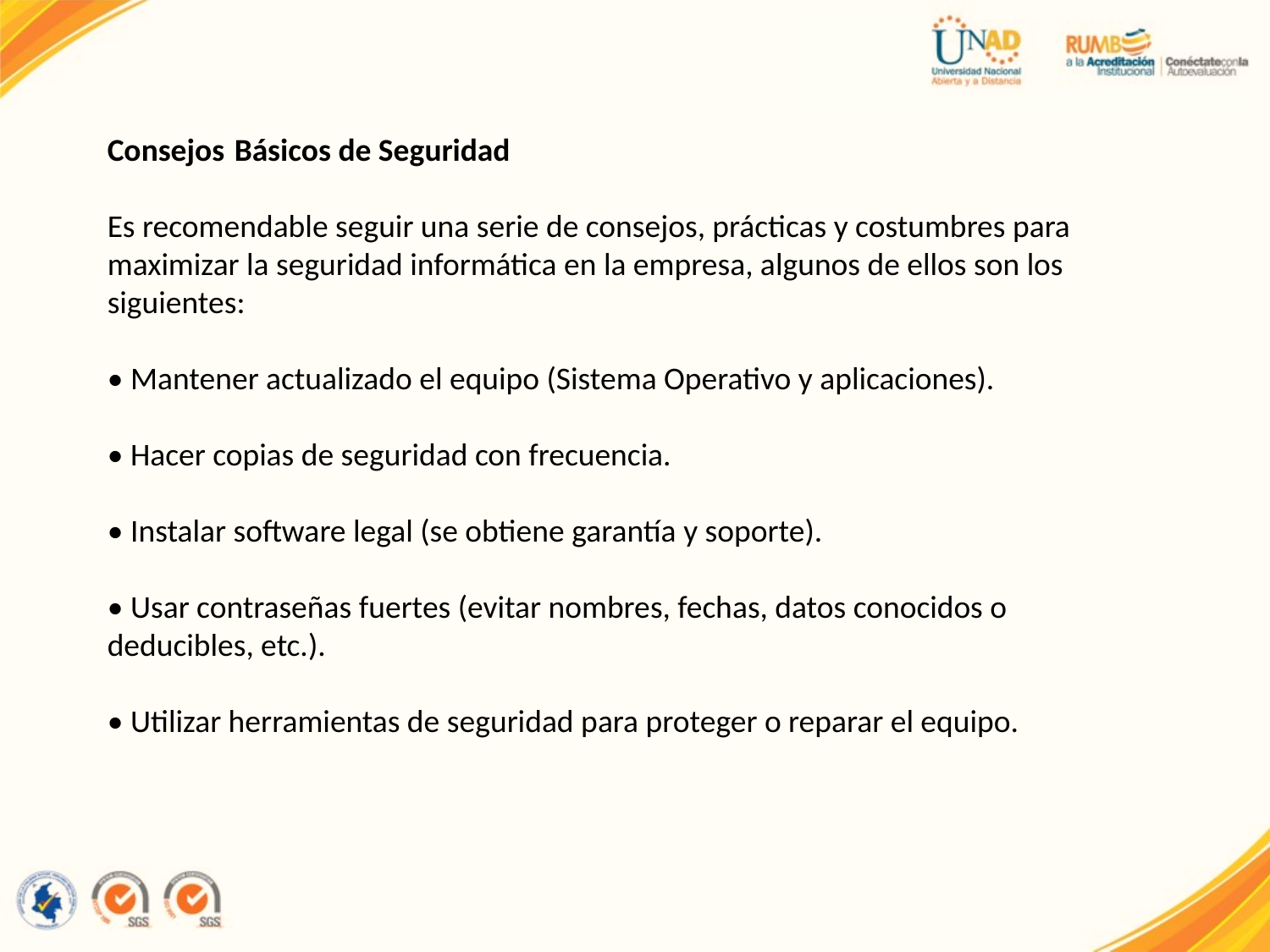

Consejos 	Básicos de Seguridad

Es recomendable seguir una serie de consejos, prácticas y costumbres para maximizar la seguridad informática en la empresa, algunos de ellos son los siguientes:

• Mantener actualizado el equipo (Sistema Operativo y aplicaciones).

• Hacer copias de seguridad con frecuencia.

• Instalar software legal (se obtiene garantía y soporte).

• Usar contraseñas fuertes (evitar nombres, fechas, datos conocidos o deducibles, etc.).

• Utilizar herramientas de seguridad para proteger o reparar el equipo.